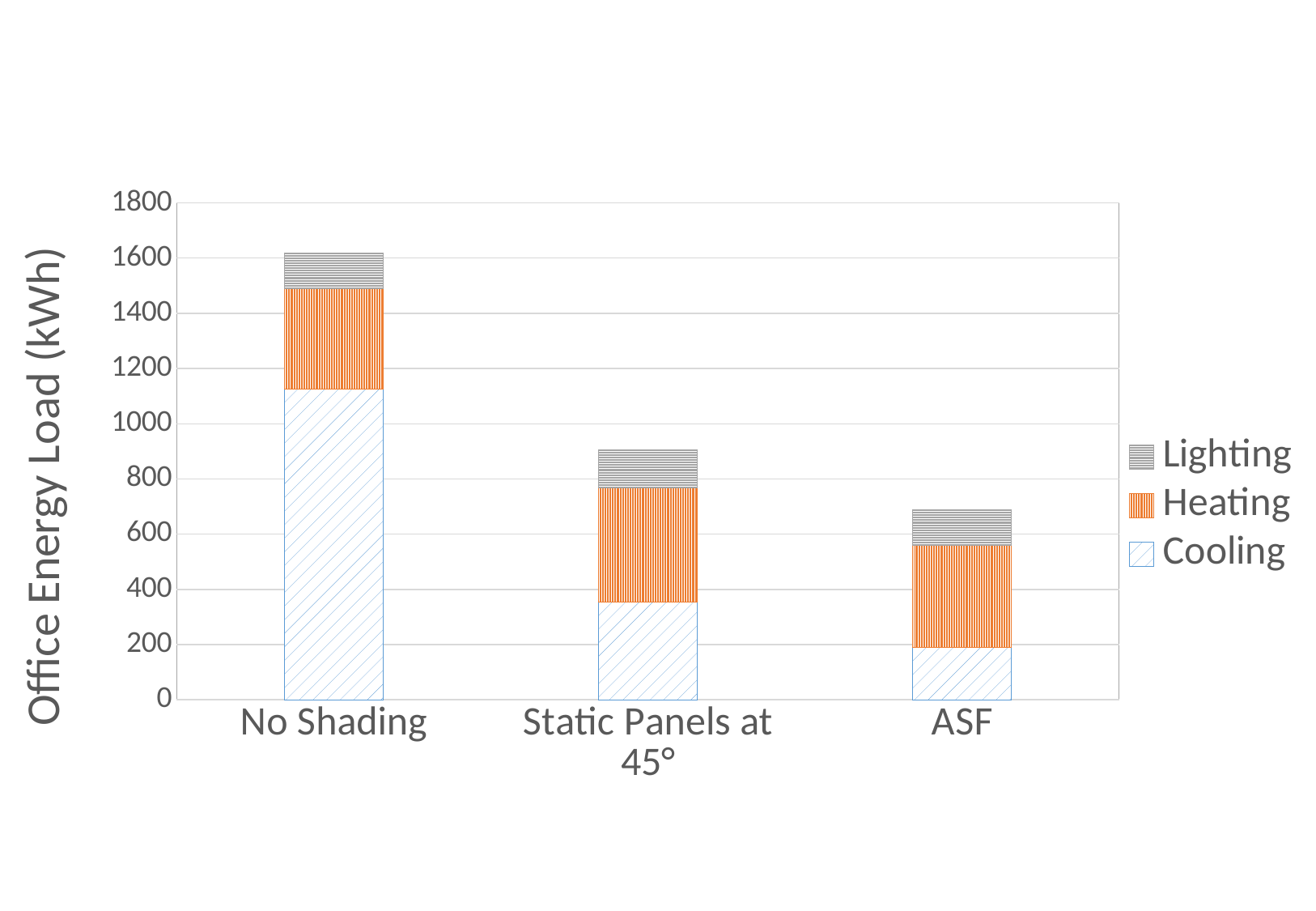

### Chart

| Category | Cooling | Heating | Lighting |
|---|---|---|---|
| No Shading | 1124.843880099917 | 365.7617358218932 | 128.180946142167 |
| Static Panels at 45° | 352.8684772978261 | 415.8325987766289 | 137.5104932445572 |
| ASF | 188.5004144889878 | 369.5419171689285 | 131.3938665503843 |